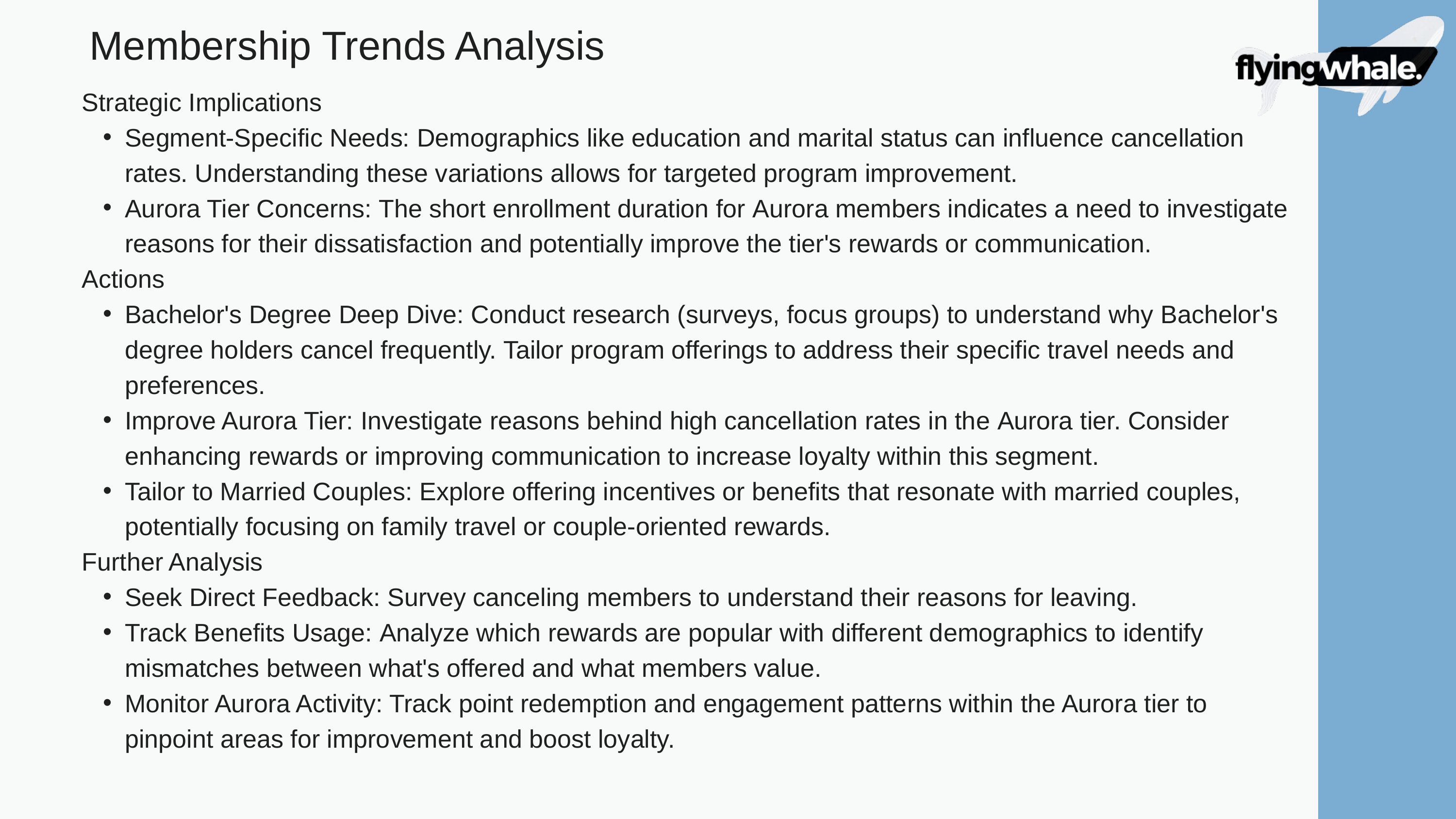

Membership Trends Analysis
Strategic Implications
Segment-Specific Needs: Demographics like education and marital status can influence cancellation rates. Understanding these variations allows for targeted program improvement.
Aurora Tier Concerns: The short enrollment duration for Aurora members indicates a need to investigate reasons for their dissatisfaction and potentially improve the tier's rewards or communication.
Actions
Bachelor's Degree Deep Dive: Conduct research (surveys, focus groups) to understand why Bachelor's degree holders cancel frequently. Tailor program offerings to address their specific travel needs and preferences.
Improve Aurora Tier: Investigate reasons behind high cancellation rates in the Aurora tier. Consider enhancing rewards or improving communication to increase loyalty within this segment.
Tailor to Married Couples: Explore offering incentives or benefits that resonate with married couples, potentially focusing on family travel or couple-oriented rewards.
Further Analysis
Seek Direct Feedback: Survey canceling members to understand their reasons for leaving.
Track Benefits Usage: Analyze which rewards are popular with different demographics to identify mismatches between what's offered and what members value.
Monitor Aurora Activity: Track point redemption and engagement patterns within the Aurora tier to pinpoint areas for improvement and boost loyalty.